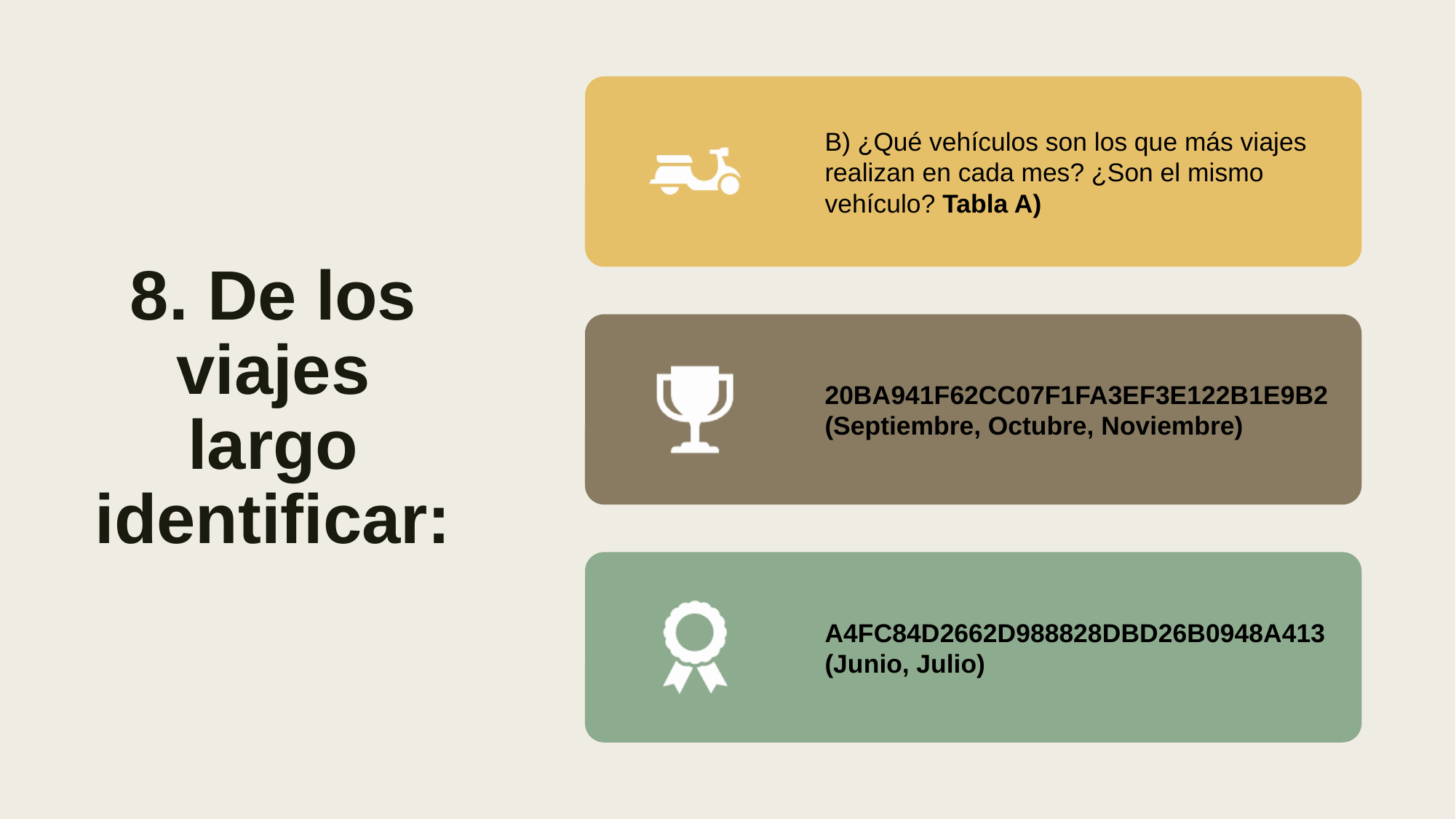

# 8. De los viajes largo identificar:
B) ¿Qué vehículos son los que más viajes realizan en cada mes? ¿Son el mismo vehículo? Tabla A)
20BA941F62CC07F1FA3EF3E122B1E9B2 (Septiembre, Octubre, Noviembre)
A4FC84D2662D988828DBD26B0948A413 (Junio, Julio)